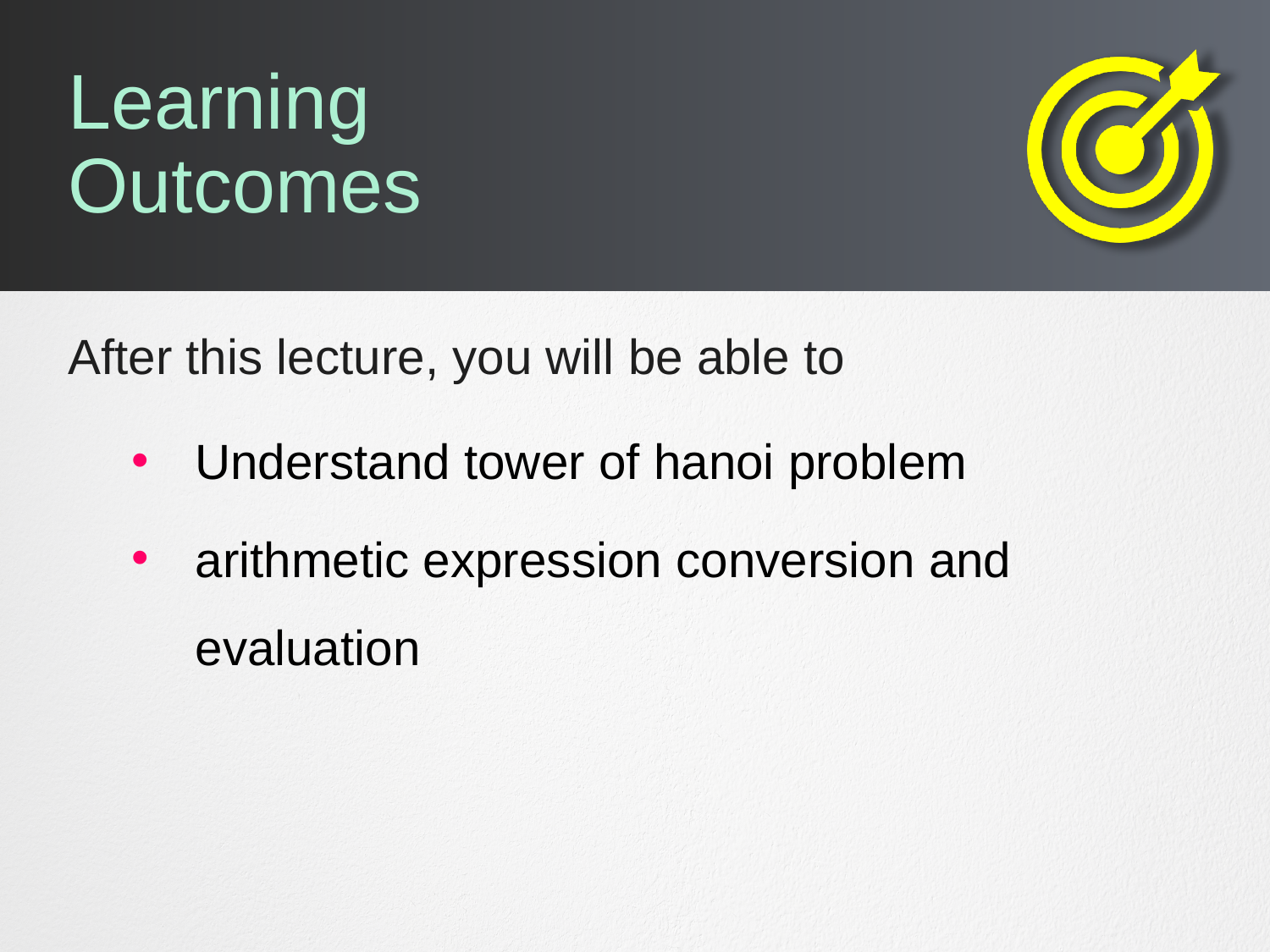

# Learning Outcomes
Understand tower of hanoi problem
arithmetic expression conversion and evaluation